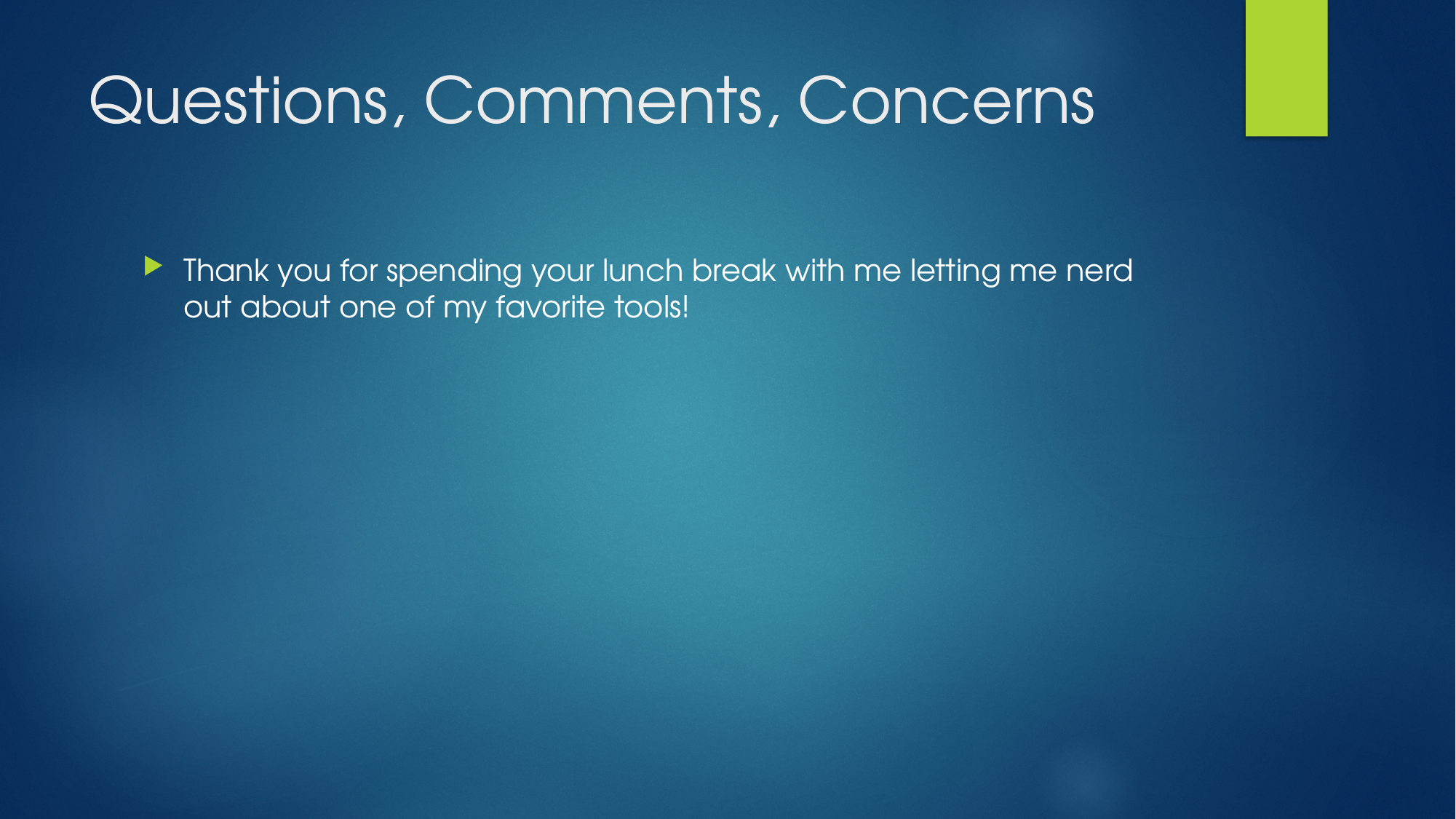

# Questions, Comments, Concerns
Thank you for spending your lunch break with me letting me nerd out about one of my favorite tools!